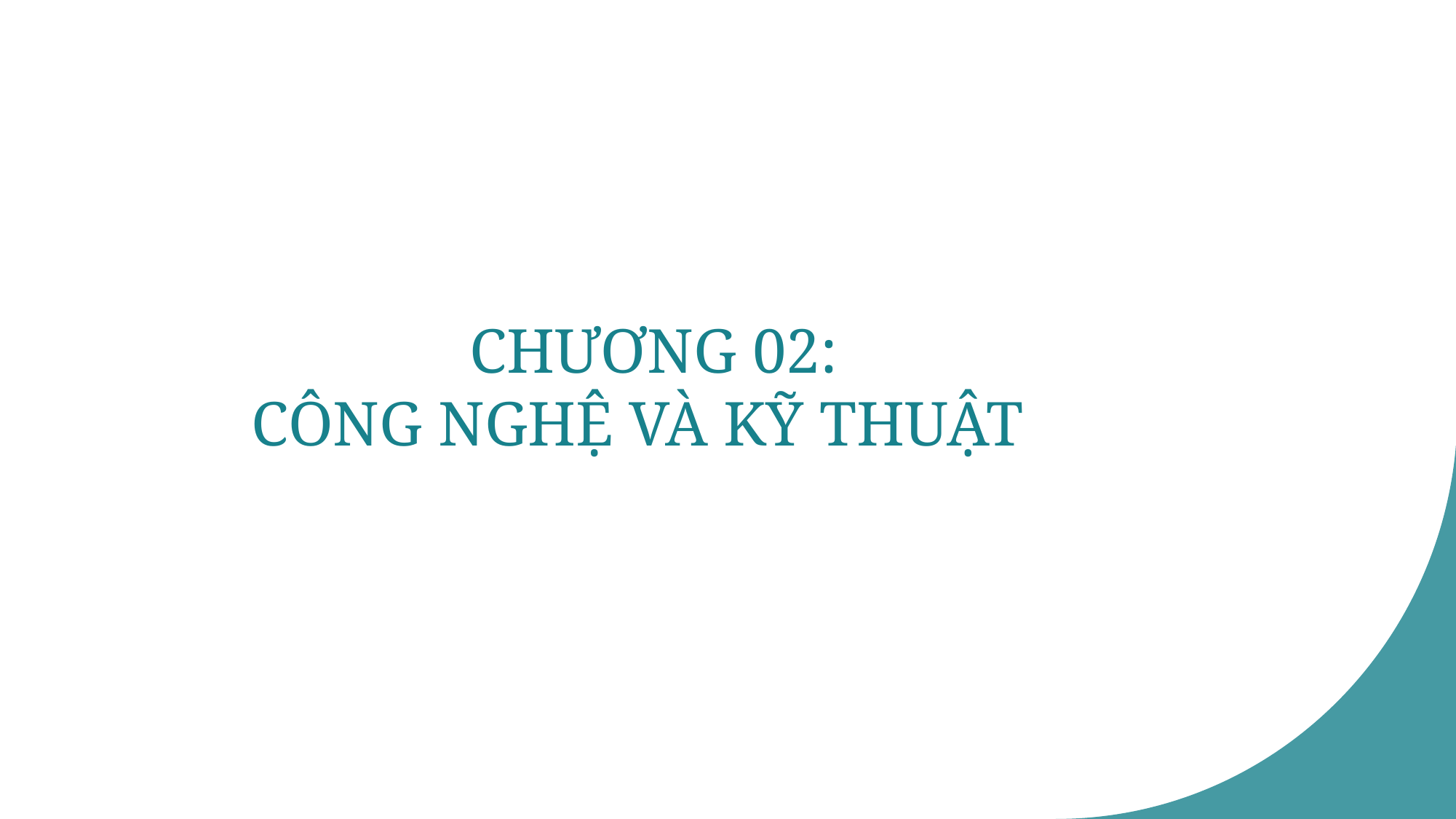

# CHƯƠNG 02: CÔNG NGHỆ VÀ KỸ THUẬT